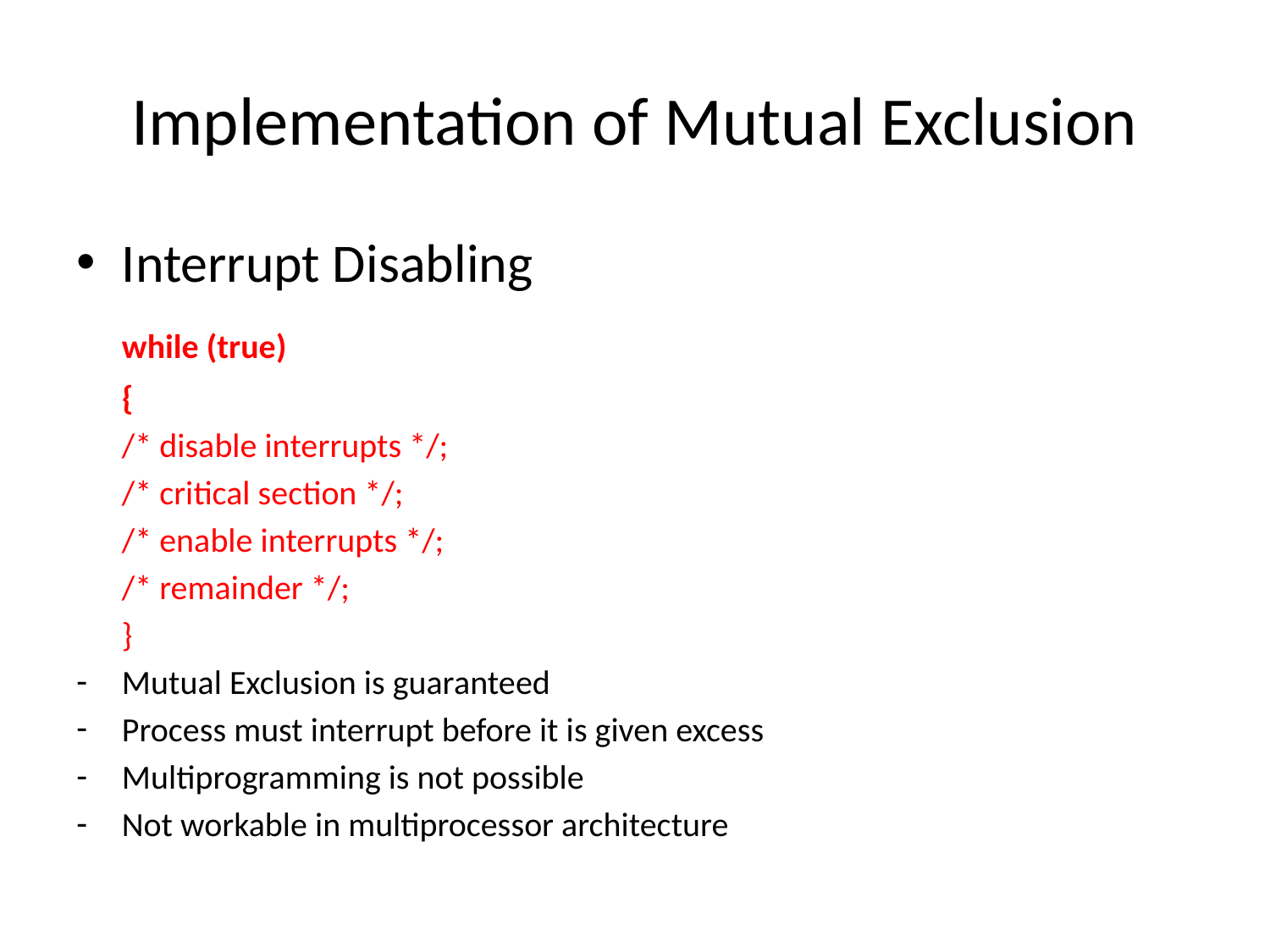

# Implementation of Mutual Exclusion
Interrupt Disabling
		while (true)
		{
			/* disable interrupts */;
			/* critical section */;
			/* enable interrupts */;
			/* remainder */;
		}
Mutual Exclusion is guaranteed
Process must interrupt before it is given excess
Multiprogramming is not possible
Not workable in multiprocessor architecture